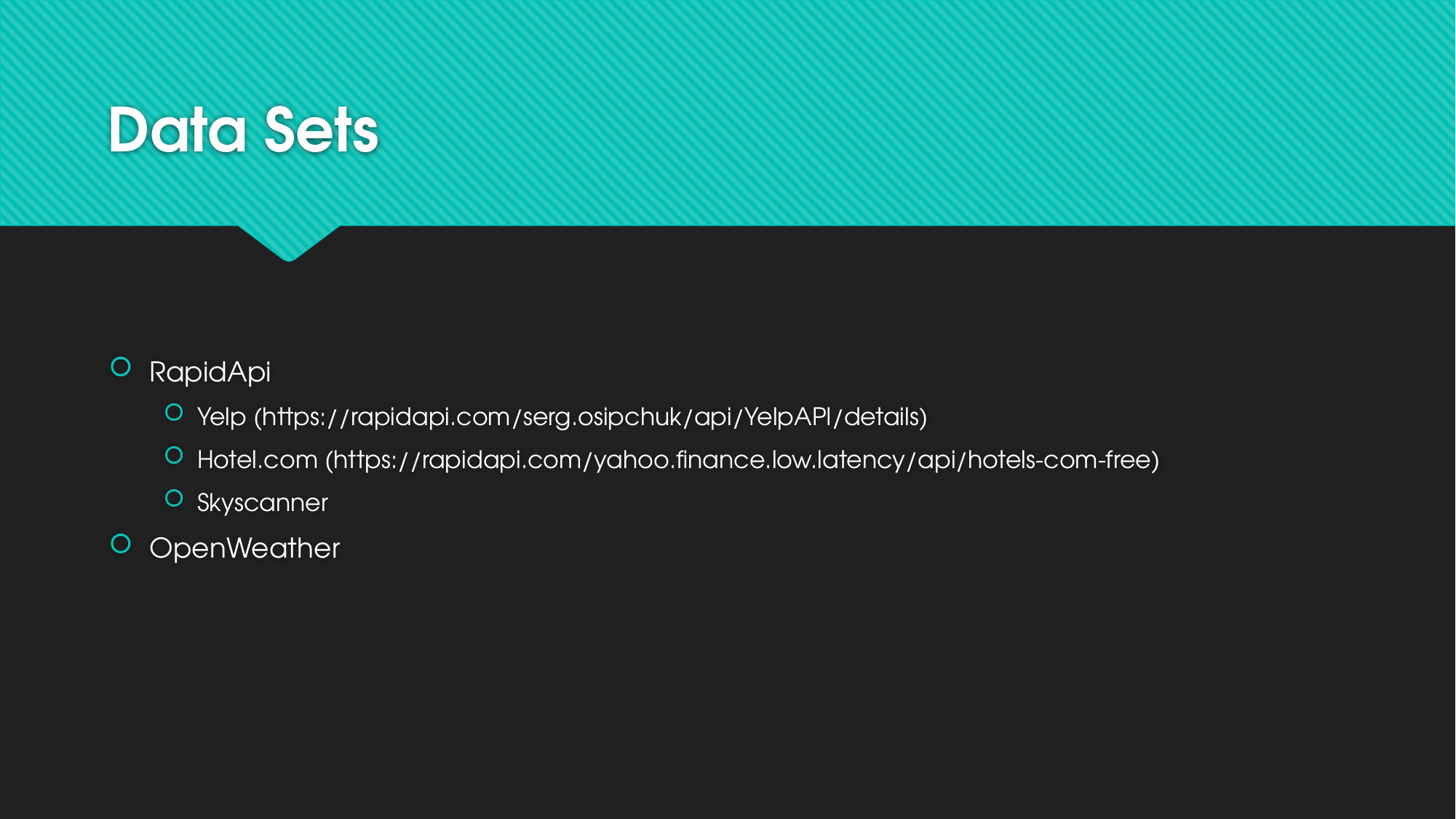

# Data Sets
RapidApi
Yelp (https://rapidapi.com/serg.osipchuk/api/YelpAPI/details)
Hotel.com (https://rapidapi.com/yahoo.finance.low.latency/api/hotels-com-free)
Skyscanner
OpenWeather